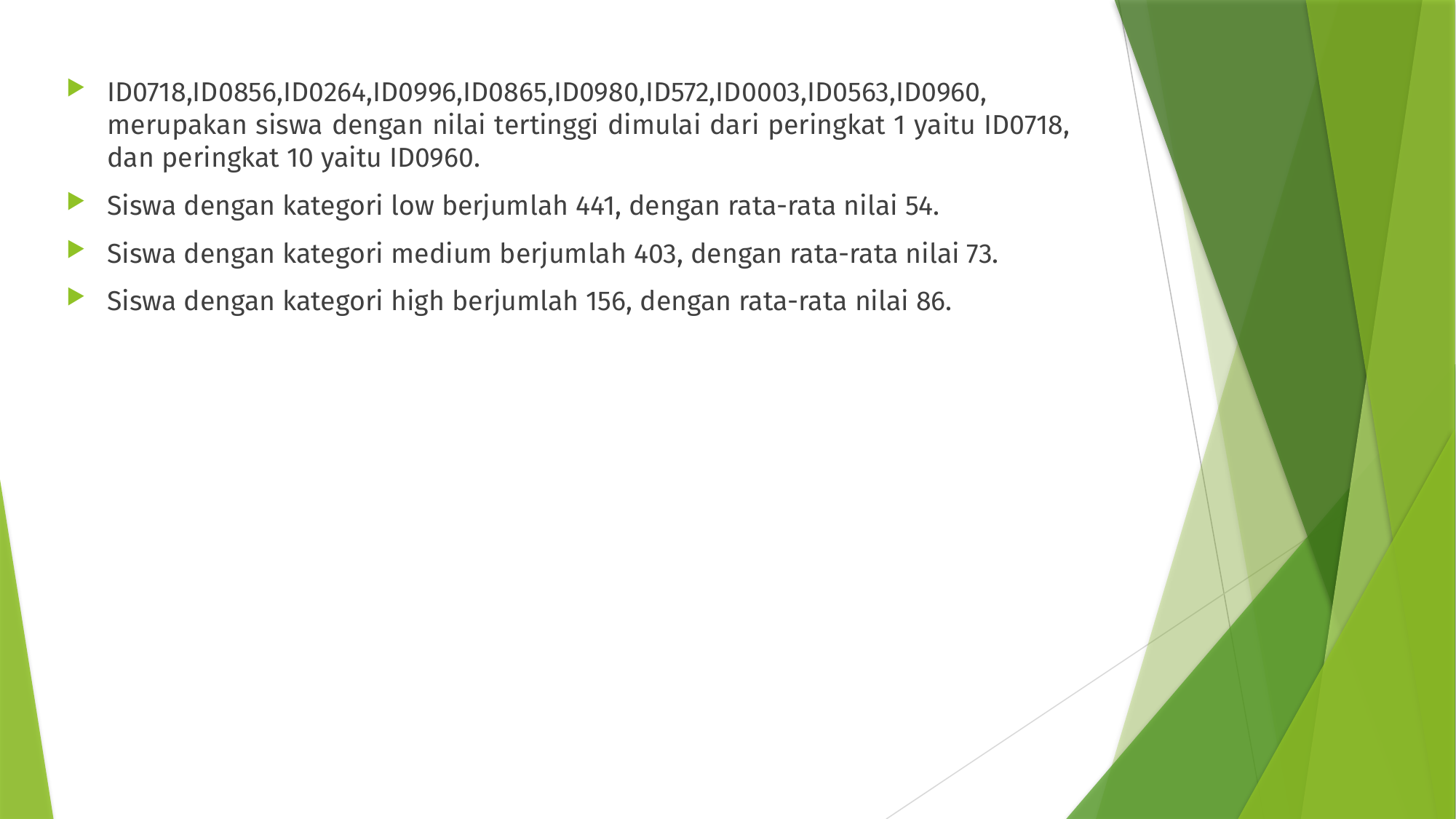

ID0718,ID0856,ID0264,ID0996,ID0865,ID0980,ID572,ID0003,ID0563,ID0960, merupakan siswa dengan nilai tertinggi dimulai dari peringkat 1 yaitu ID0718, dan peringkat 10 yaitu ID0960.
Siswa dengan kategori low berjumlah 441, dengan rata-rata nilai 54.
Siswa dengan kategori medium berjumlah 403, dengan rata-rata nilai 73.
Siswa dengan kategori high berjumlah 156, dengan rata-rata nilai 86.